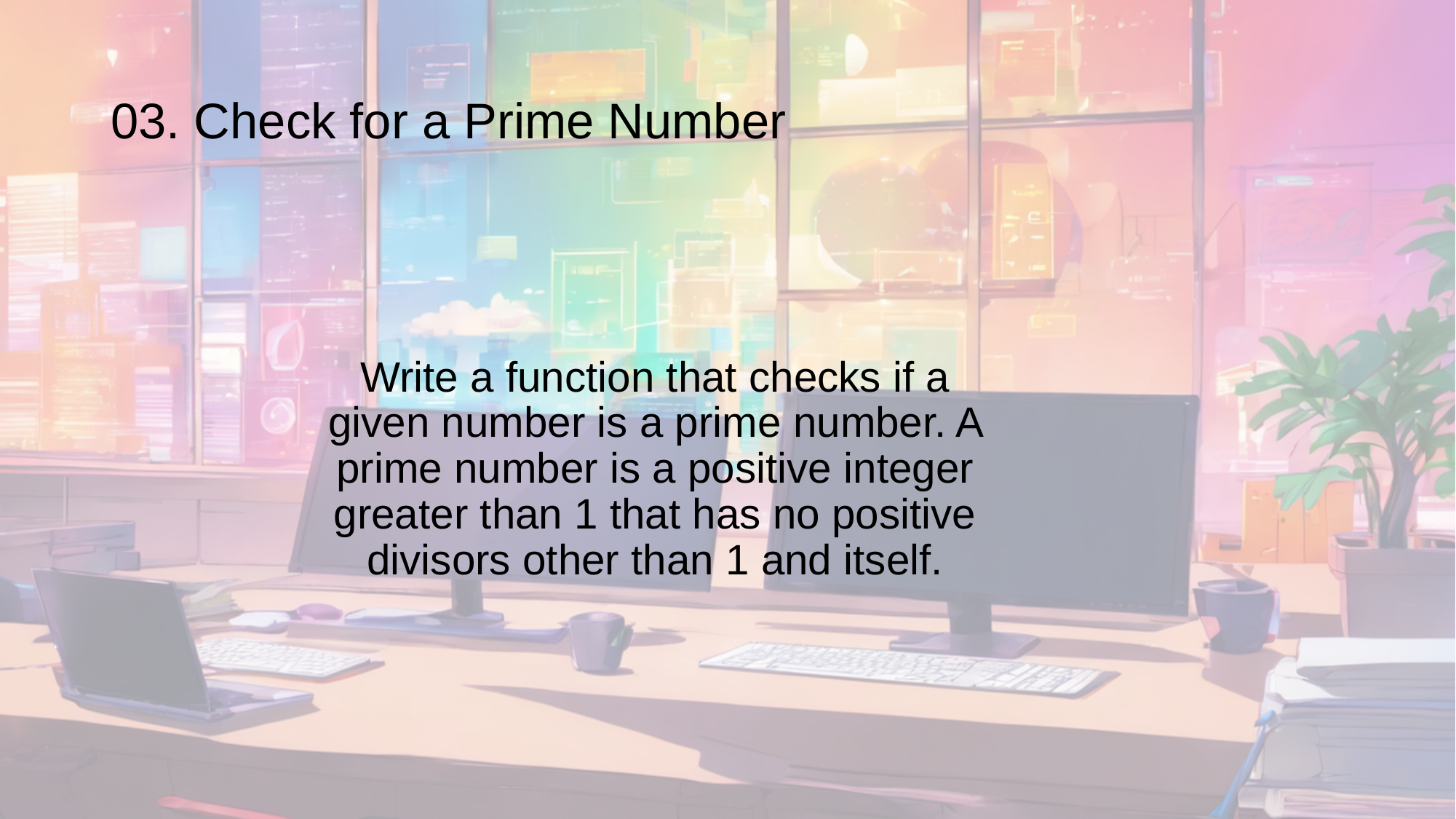

# 03. Check for a Prime Number
Write a function that checks if a given number is a prime number. A prime number is a positive integer greater than 1 that has no positive divisors other than 1 and itself.